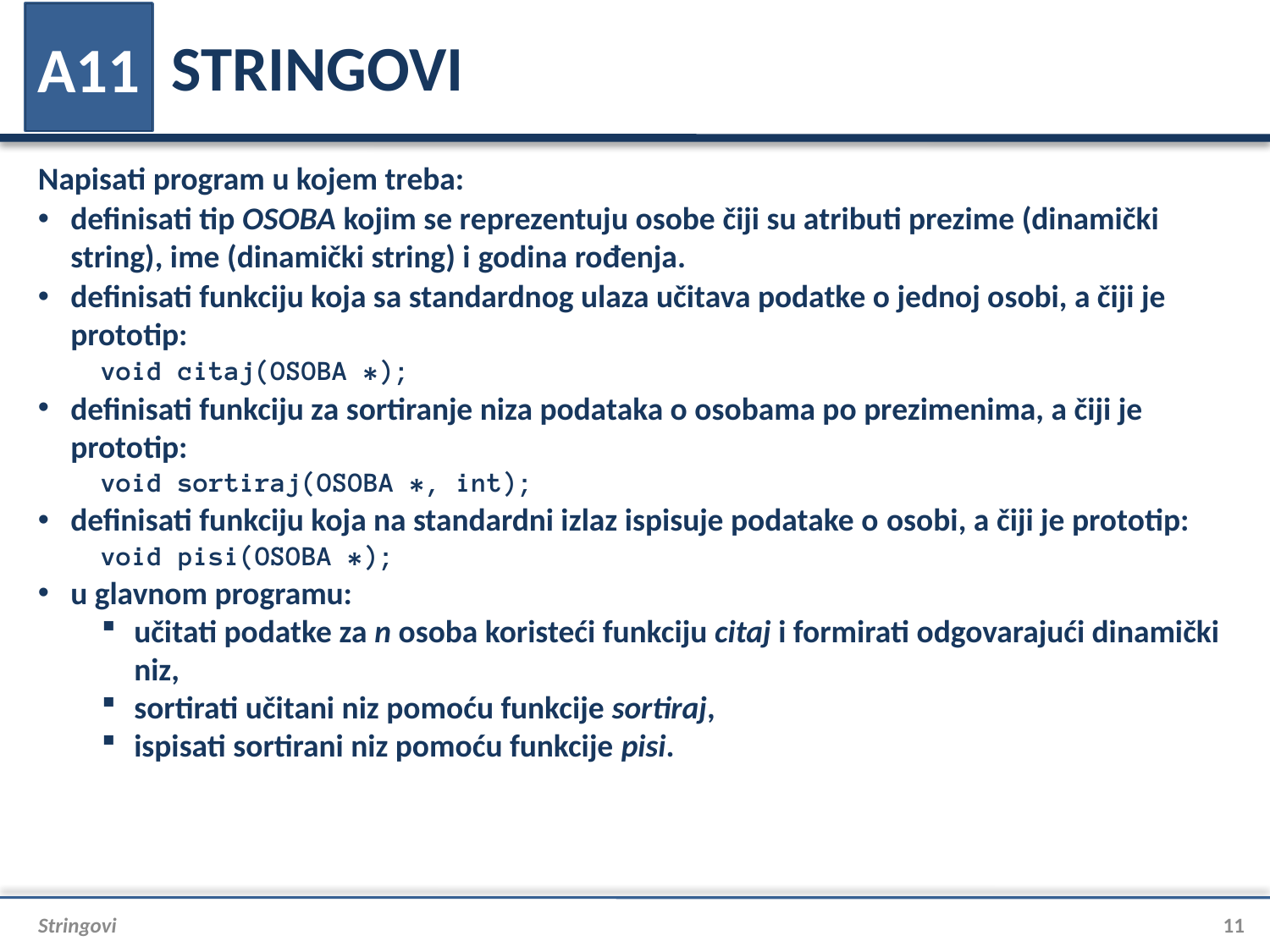

# STRINGOVI
A11
Napisati program u kojem treba:
definisati tip OSOBA kojim se reprezentuju osobe čiji su atributi prezime (dinamički string), ime (dinamički string) i godina rođenja.
definisati funkciju koja sa standardnog ulaza učitava podatke o jednoj osobi, a čiji je prototip:
void citaj(OSOBA *);
definisati funkciju za sortiranje niza podataka o osobama po prezimenima, a čiji je prototip:
void sortiraj(OSOBA *, int);
definisati funkciju koja na standardni izlaz ispisuje podatake o osobi, a čiji je prototip:
void pisi(OSOBA *);
u glavnom programu:
učitati podatke za n osoba koristeći funkciju citaj i formirati odgovarajući dinamički niz,
sortirati učitani niz pomoću funkcije sortiraj,
ispisati sortirani niz pomoću funkcije pisi.
Stringovi
11